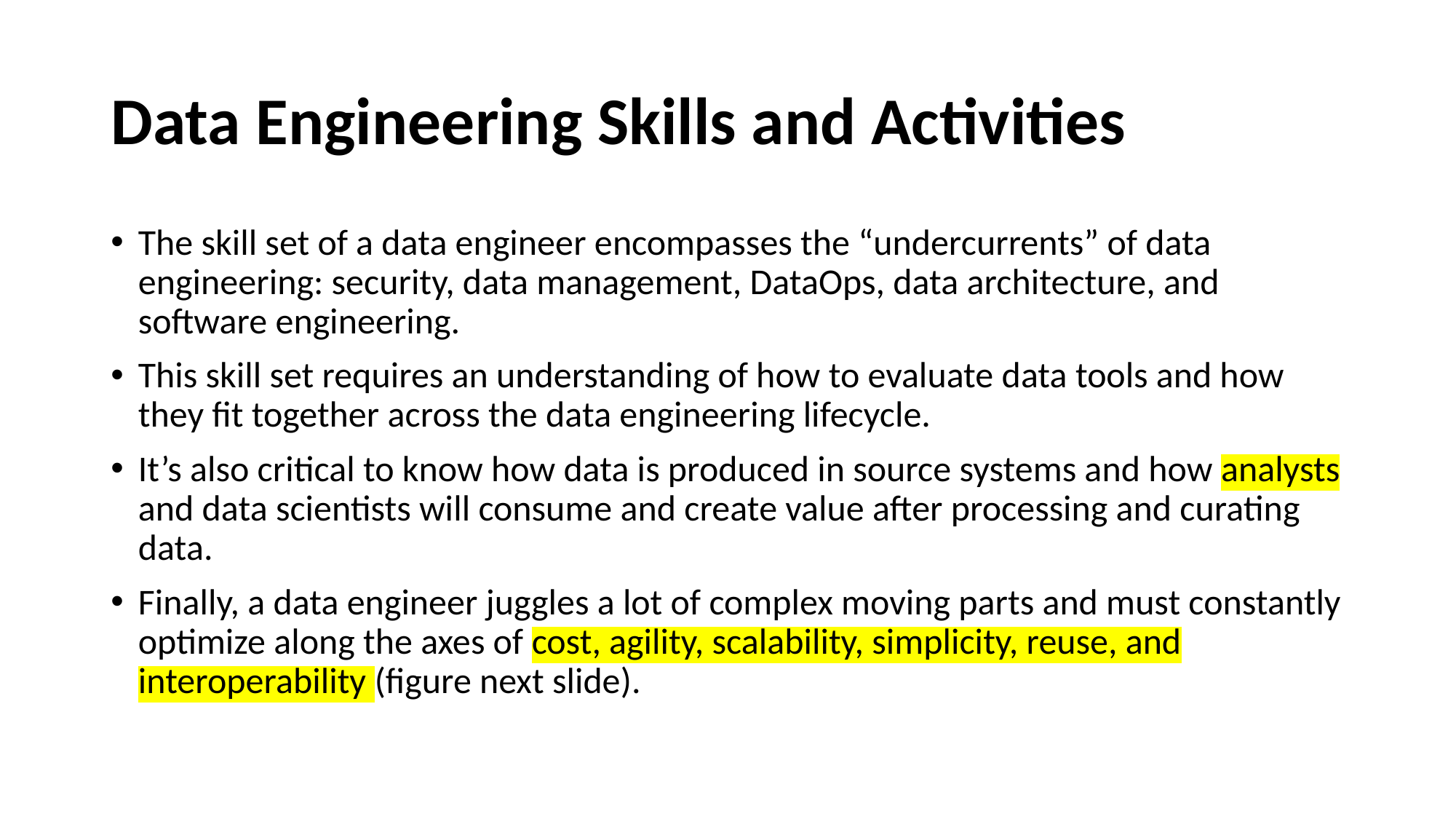

# Data Engineering Skills and Activities
The skill set of a data engineer encompasses the “undercurrents” of data engineering: security, data management, DataOps, data architecture, and software engineering.
This skill set requires an understanding of how to evaluate data tools and how they fit together across the data engineering lifecycle.
It’s also critical to know how data is produced in source systems and how analysts and data scientists will consume and create value after processing and curating data.
Finally, a data engineer juggles a lot of complex moving parts and must constantly optimize along the axes of cost, agility, scalability, simplicity, reuse, and interoperability (figure next slide).